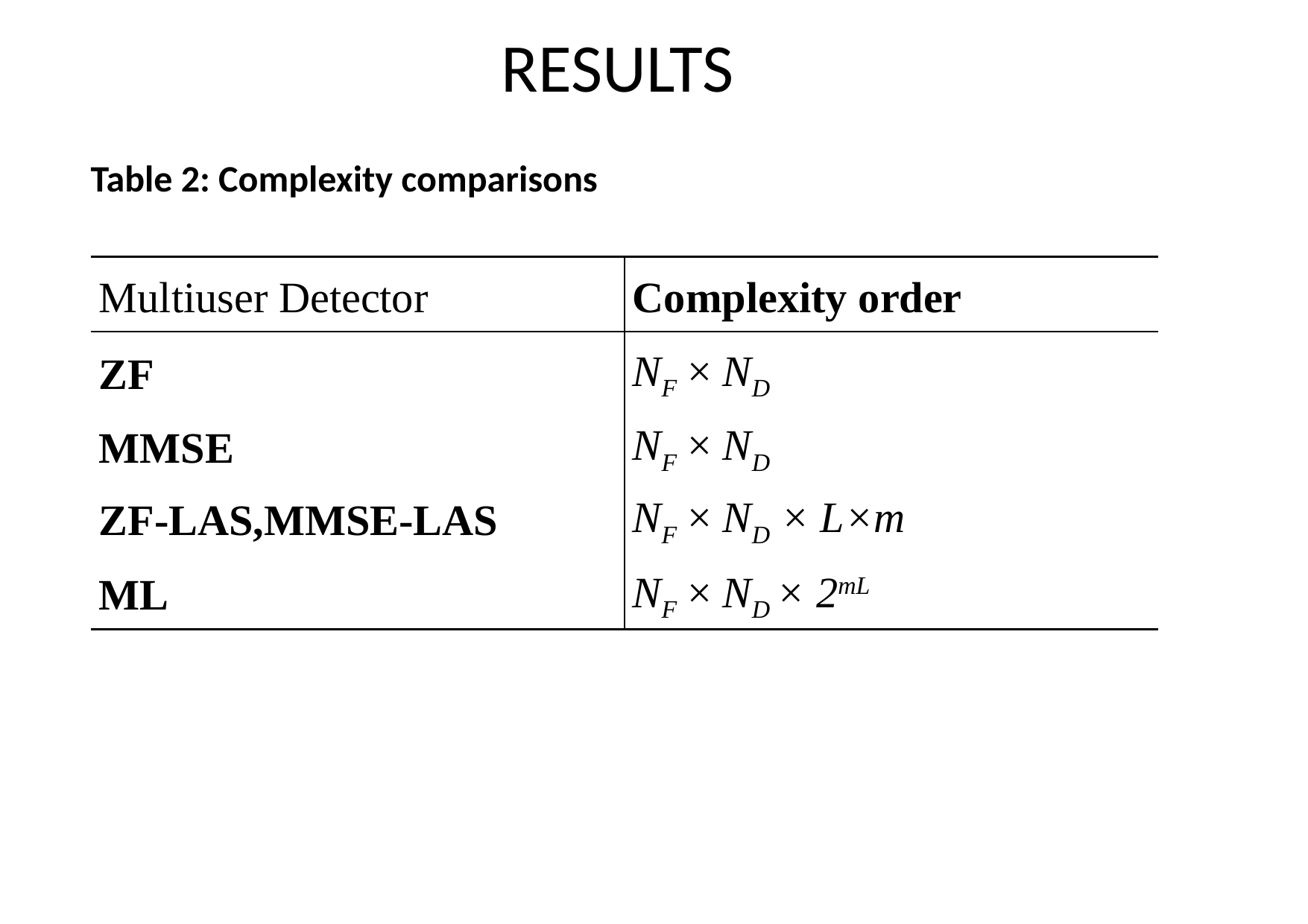

# RESULTS
Table 2: Complexity comparisons

| Multiuser Detector | Complexity order |
| --- | --- |
| ZF | NF × ND |
| MMSE | NF × ND |
| ZF-LAS,MMSE-LAS | NF × ND × L×m |
| ML | NF × ND × 2mL |